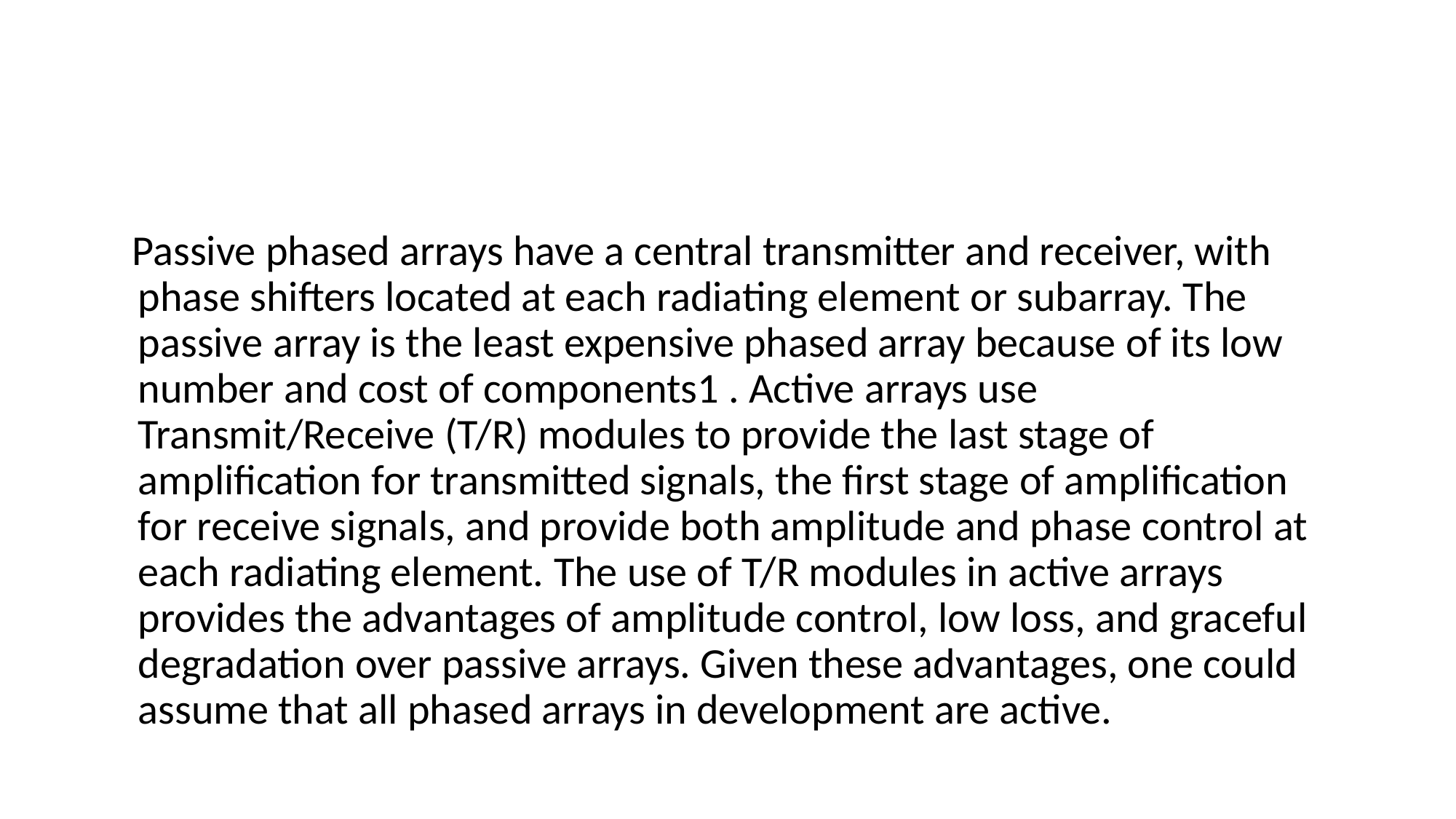

#
Passive phased arrays have a central transmitter and receiver, with phase shifters located at each radiating element or subarray. The passive array is the least expensive phased array because of its low number and cost of components1 . Active arrays use Transmit/Receive (T/R) modules to provide the last stage of amplification for transmitted signals, the first stage of amplification for receive signals, and provide both amplitude and phase control at each radiating element. The use of T/R modules in active arrays provides the advantages of amplitude control, low loss, and graceful degradation over passive arrays. Given these advantages, one could assume that all phased arrays in development are active.